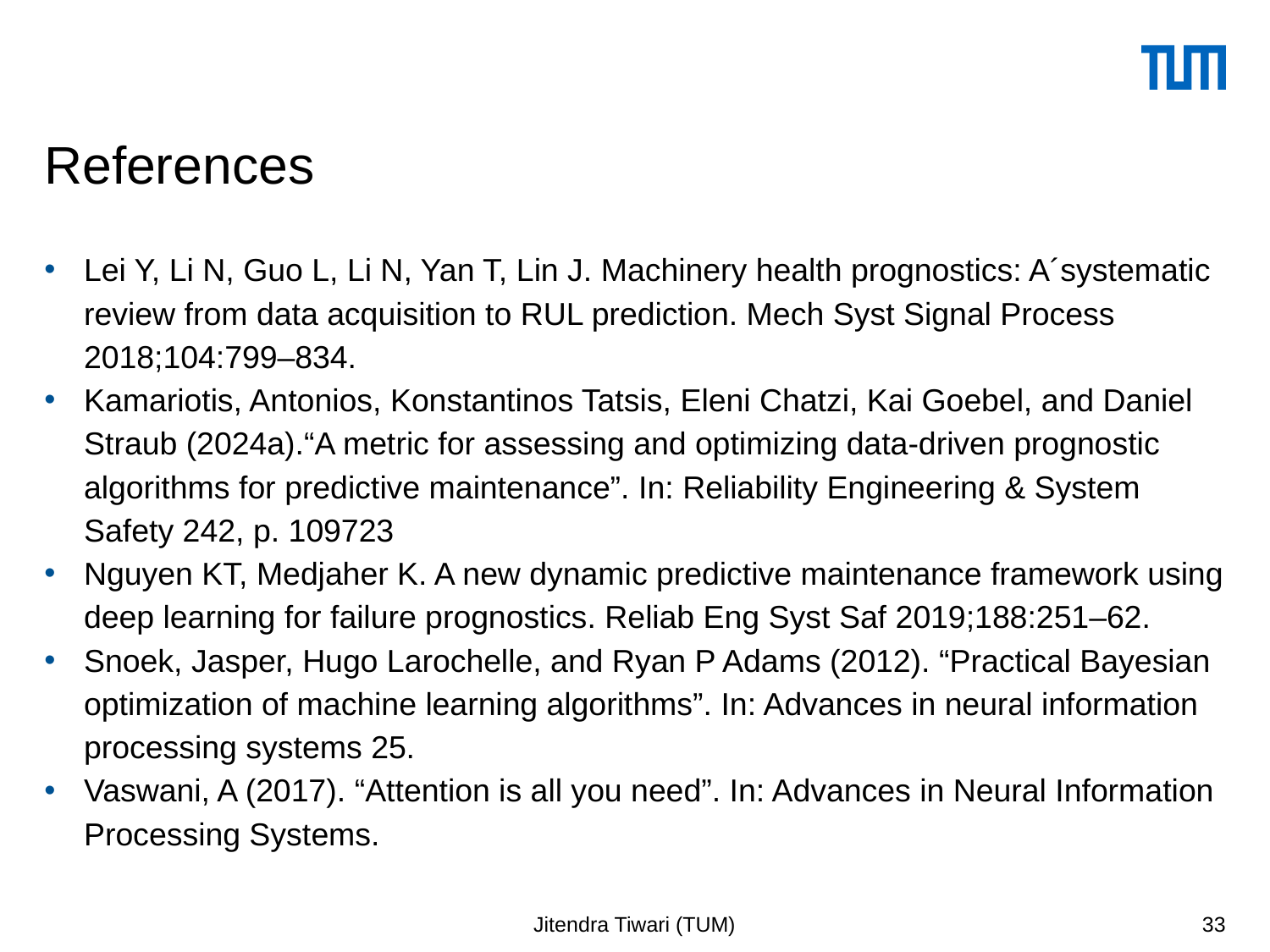

# References
Lei Y, Li N, Guo L, Li N, Yan T, Lin J. Machinery health prognostics: A´systematic review from data acquisition to RUL prediction. Mech Syst Signal Process 2018;104:799–834.
Kamariotis, Antonios, Konstantinos Tatsis, Eleni Chatzi, Kai Goebel, and Daniel Straub (2024a).“A metric for assessing and optimizing data-driven prognostic algorithms for predictive maintenance”. In: Reliability Engineering & System Safety 242, p. 109723
Nguyen KT, Medjaher K. A new dynamic predictive maintenance framework using deep learning for failure prognostics. Reliab Eng Syst Saf 2019;188:251–62.
Snoek, Jasper, Hugo Larochelle, and Ryan P Adams (2012). “Practical Bayesian optimization of machine learning algorithms”. In: Advances in neural information processing systems 25.
Vaswani, A (2017). “Attention is all you need”. In: Advances in Neural Information Processing Systems.
Jitendra Tiwari (TUM)
33